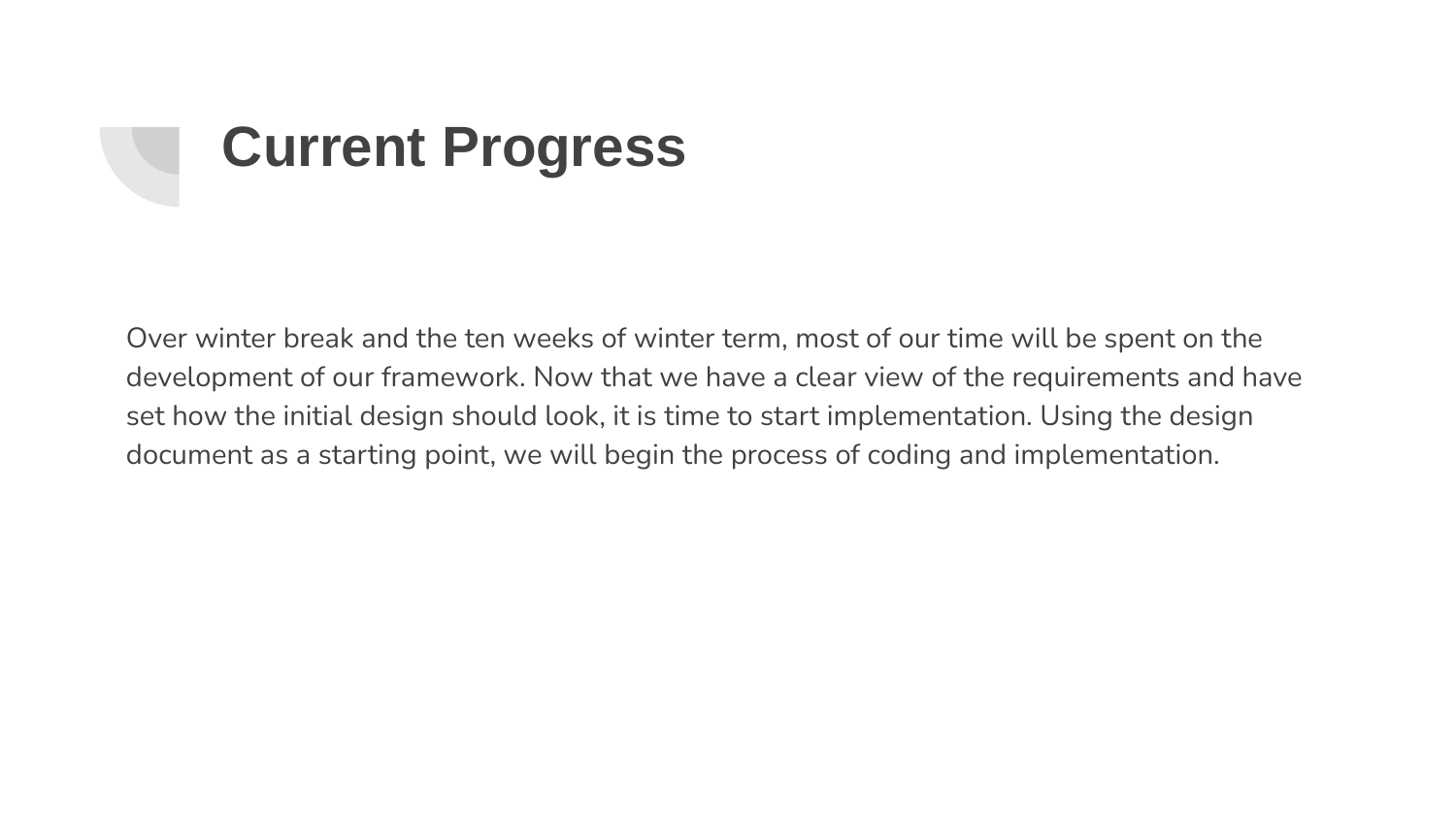

# Current Progress
Over winter break and the ten weeks of winter term, most of our time will be spent on the development of our framework. Now that we have a clear view of the requirements and have set how the initial design should look, it is time to start implementation. Using the design document as a starting point, we will begin the process of coding and implementation.